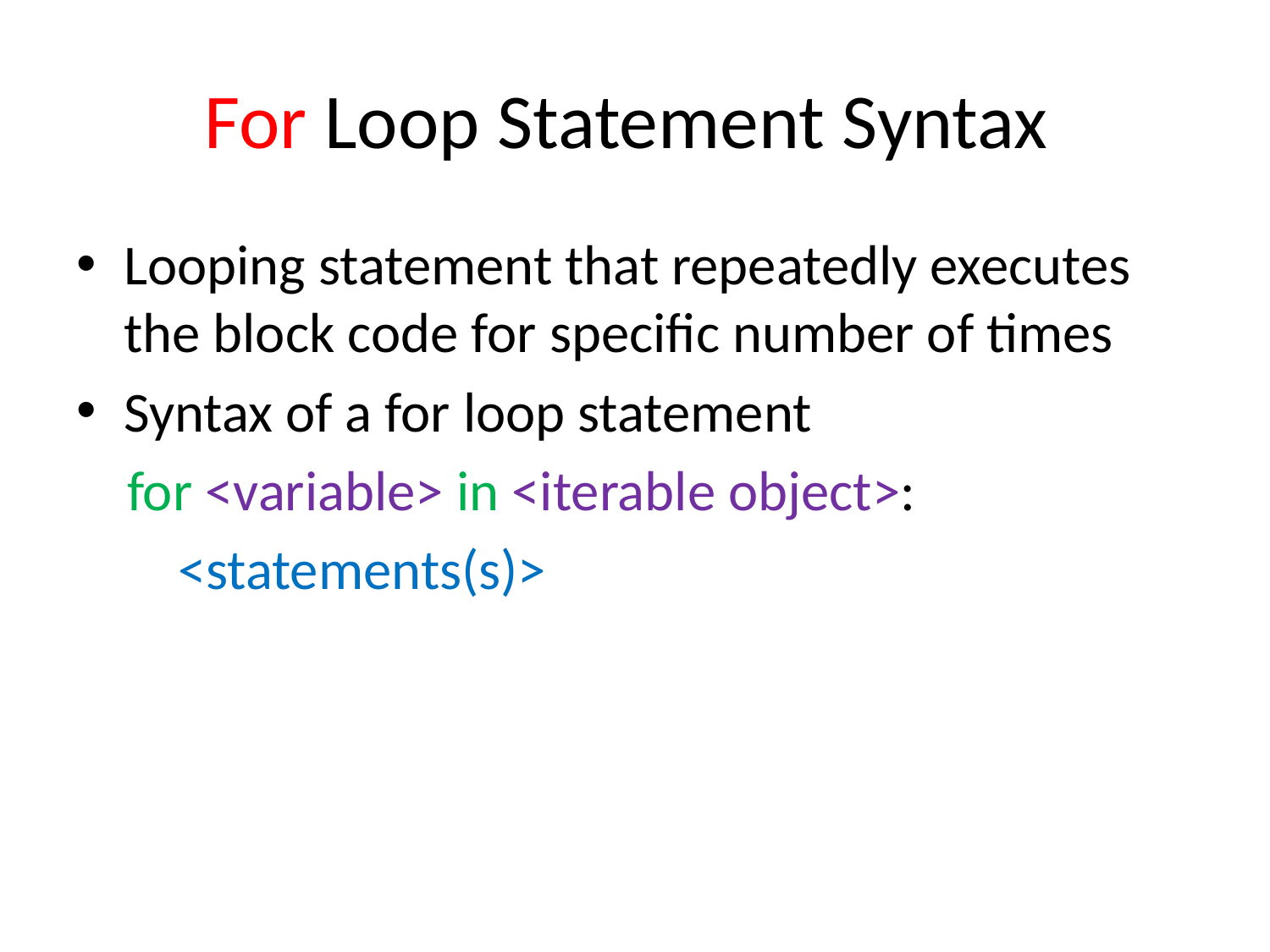

# For Loop Statement Syntax
Looping statement that repeatedly executes the block code for specific number of times
Syntax of a for loop statement
    for <variable> in <iterable object>:
        <statements(s)>